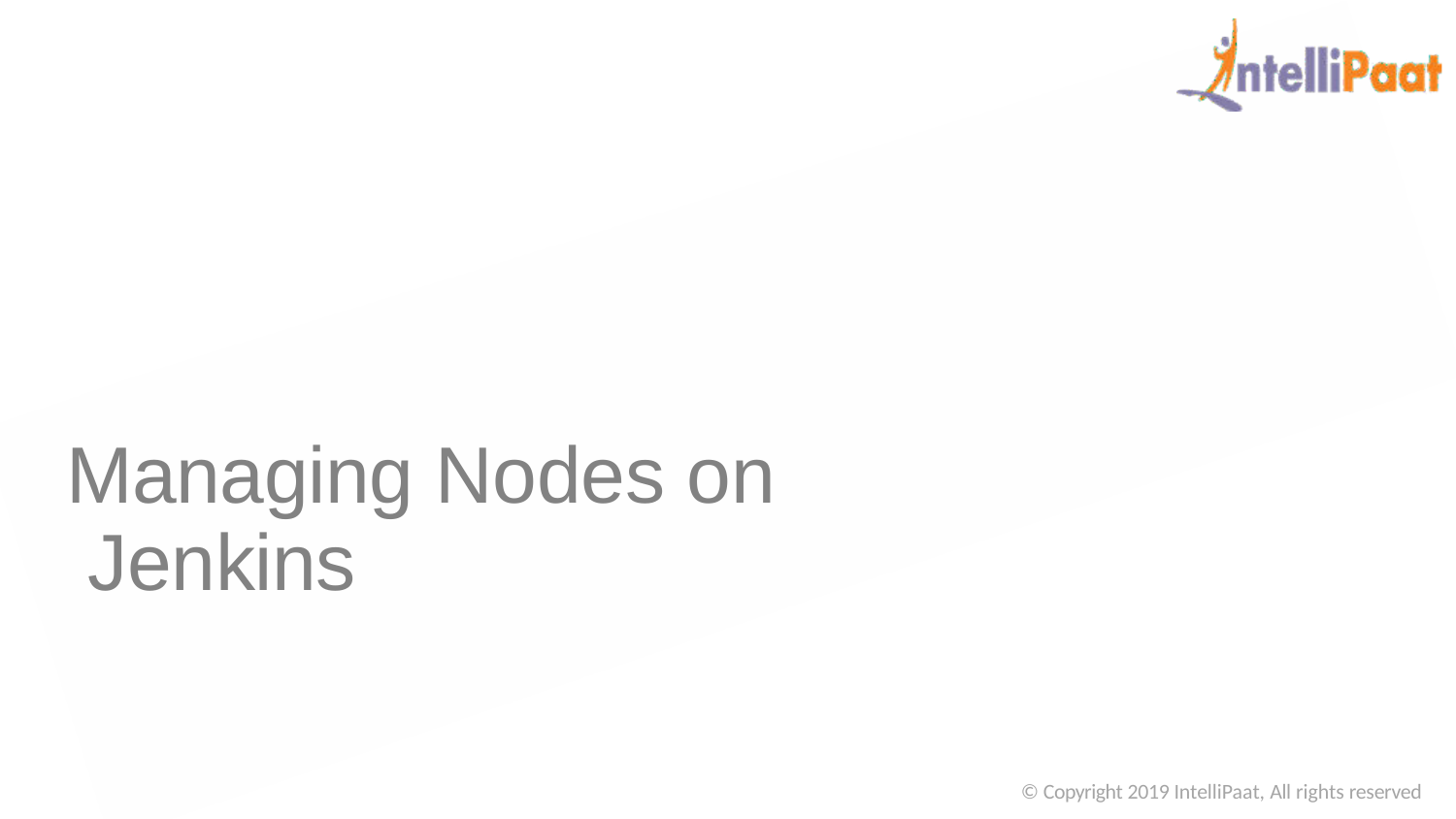

# Managing Nodes on  Jenkins
© Copyright 2019 IntelliPaat, All rights reserved